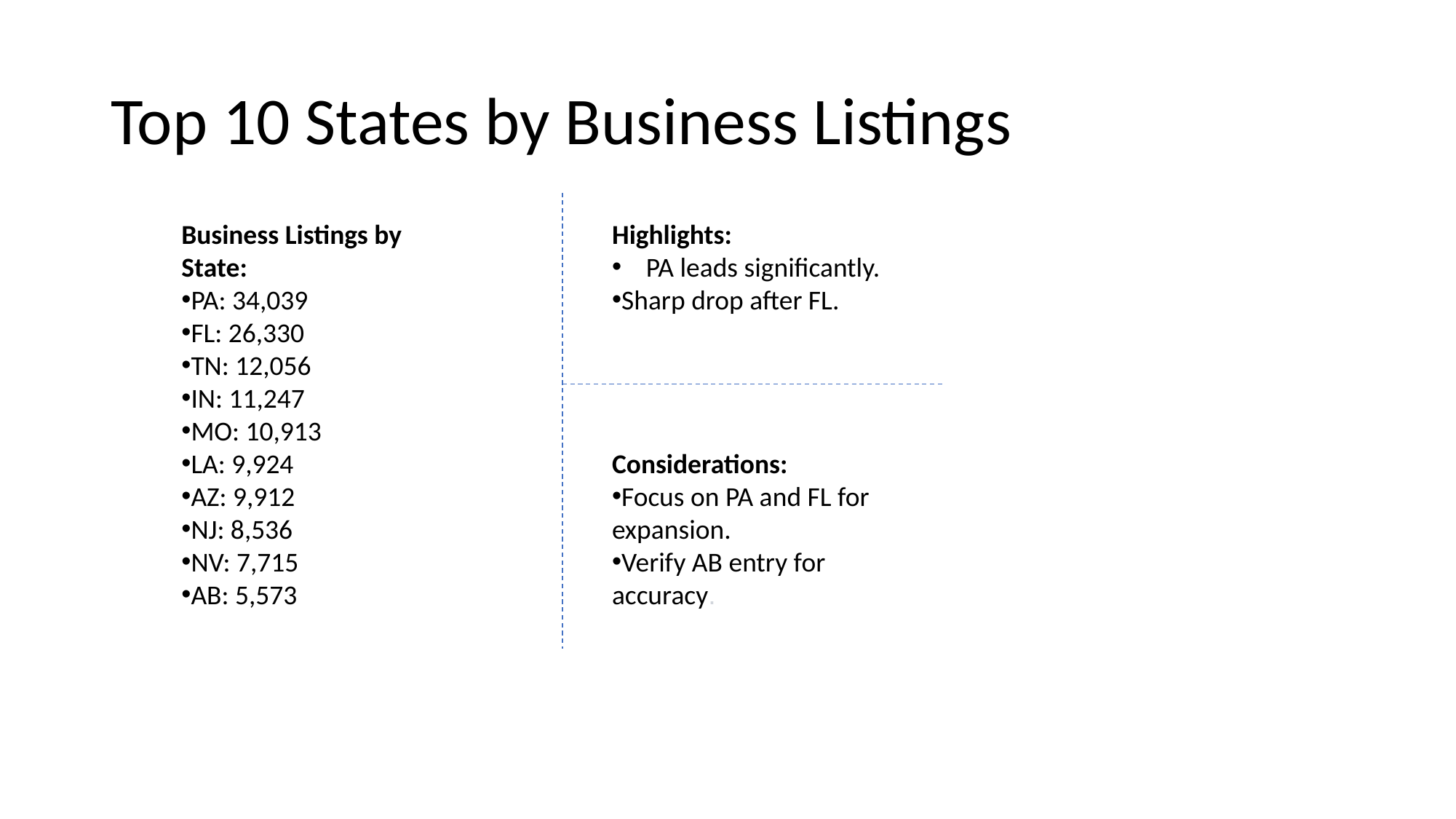

# Top 10 States by Business Listings
Business Listings by State:
PA: 34,039
FL: 26,330
TN: 12,056
IN: 11,247
MO: 10,913
LA: 9,924
AZ: 9,912
NJ: 8,536
NV: 7,715
AB: 5,573
Highlights:
PA leads significantly.
Sharp drop after FL.

Considerations:
Focus on PA and FL for expansion.
Verify AB entry for accuracy.